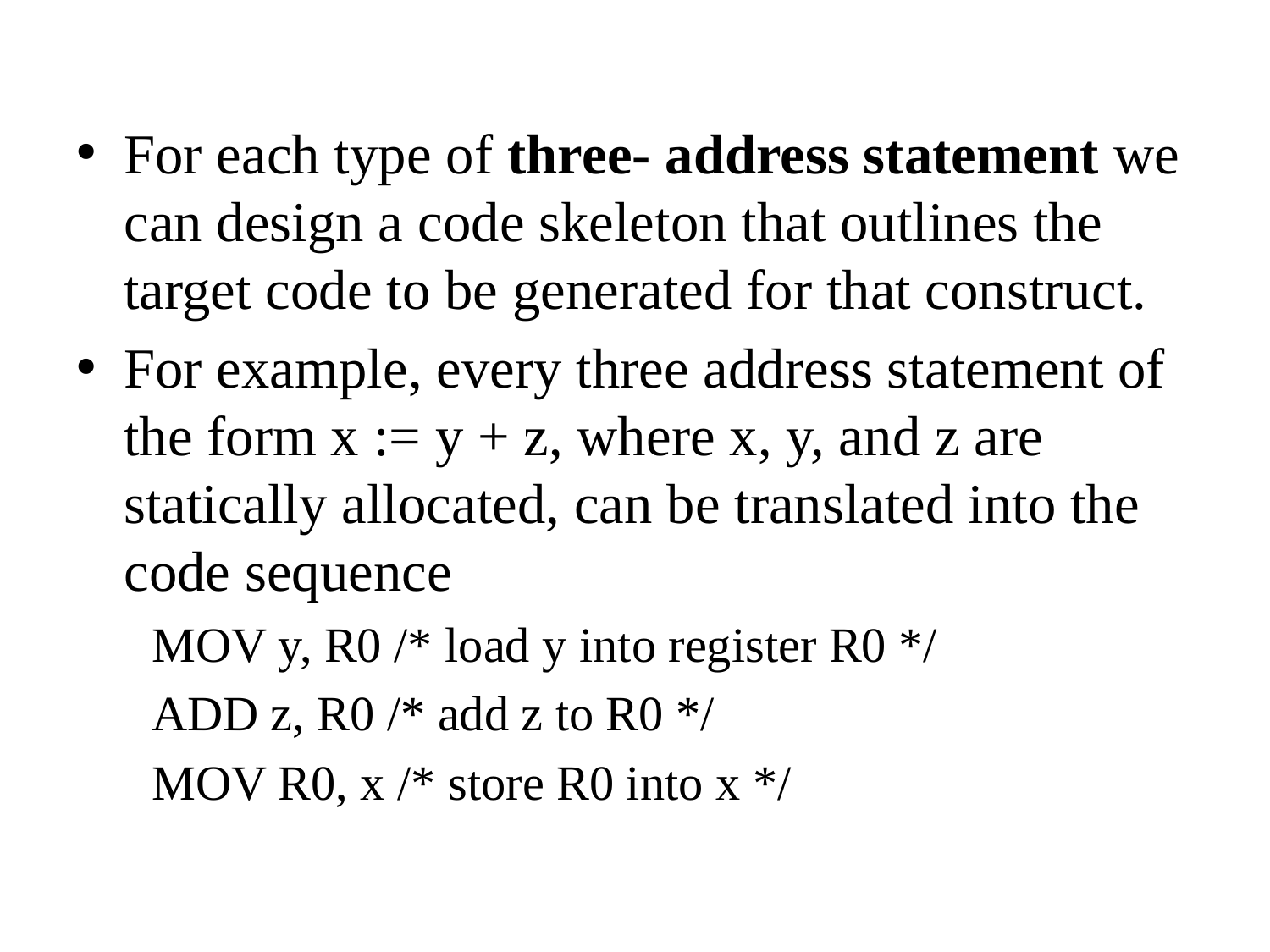

For each type of three- address statement we can design a code skeleton that outlines the target code to be generated for that construct.
For example, every three address statement of the form x := y + z, where x, y, and z are statically allocated, can be translated into the code sequence
 MOV y, R0 /* load y into register R0 */
 ADD z, R0 /* add z to R0 */
 MOV R0, x /* store R0 into x */